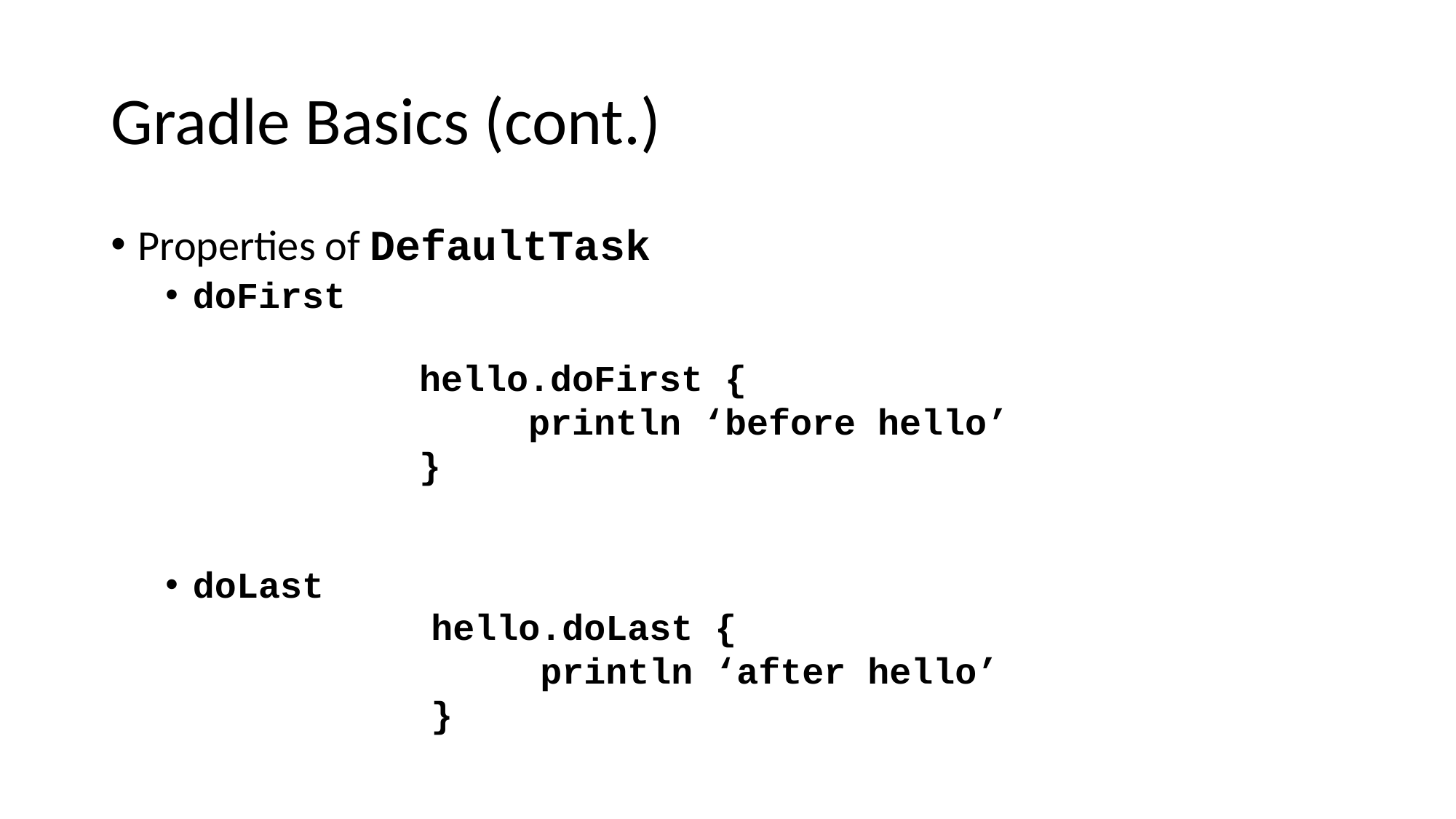

# Gradle Basics (cont.)
Properties of DefaultTask
doFirst

doLast
hello.doFirst {
	println ‘before hello’
}
hello.doLast {
	println ‘after hello’
}